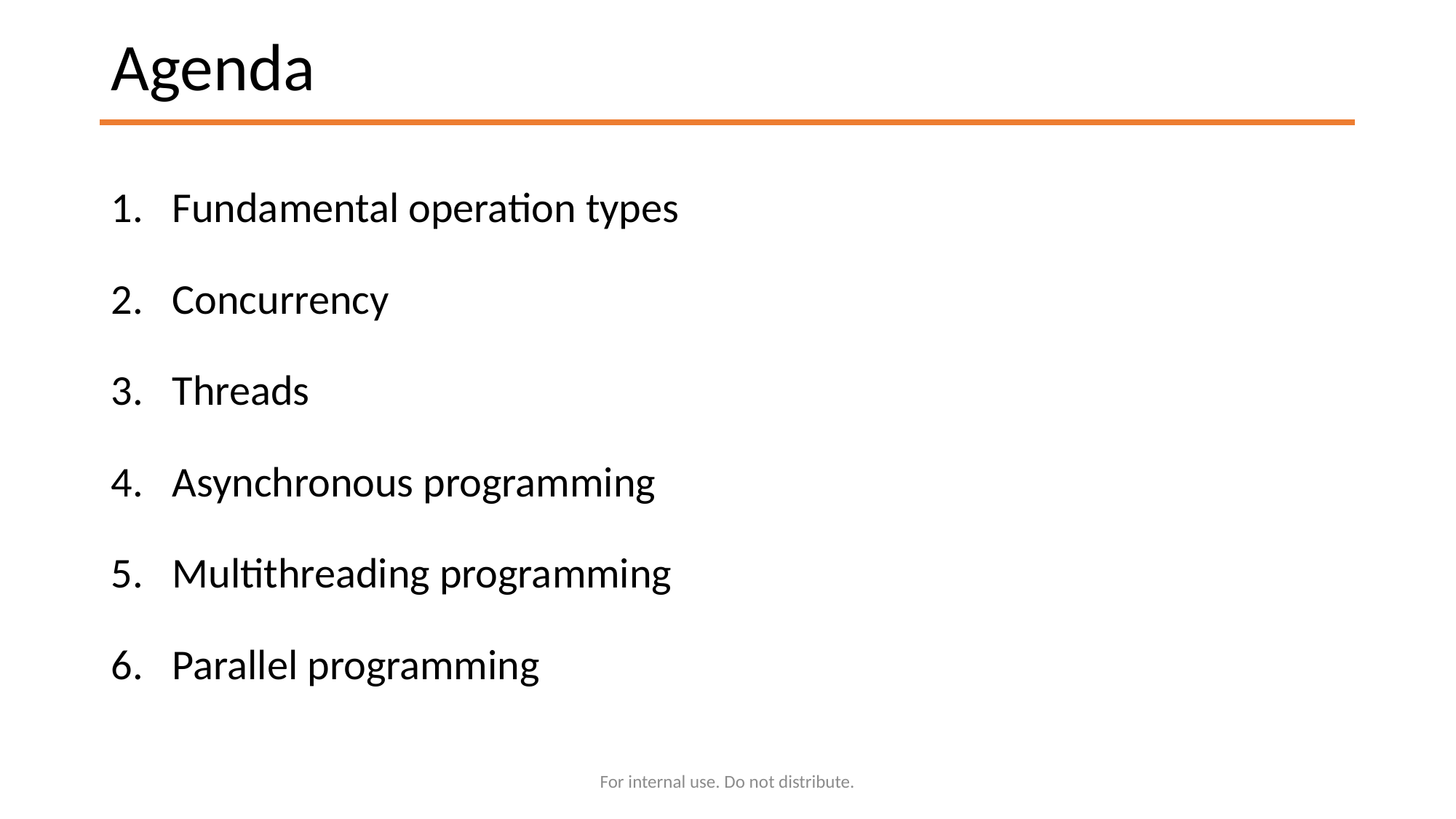

# Agenda
Fundamental operation types
Concurrency
Threads
Asynchronous programming
Multithreading programming
Parallel programming
For internal use. Do not distribute.